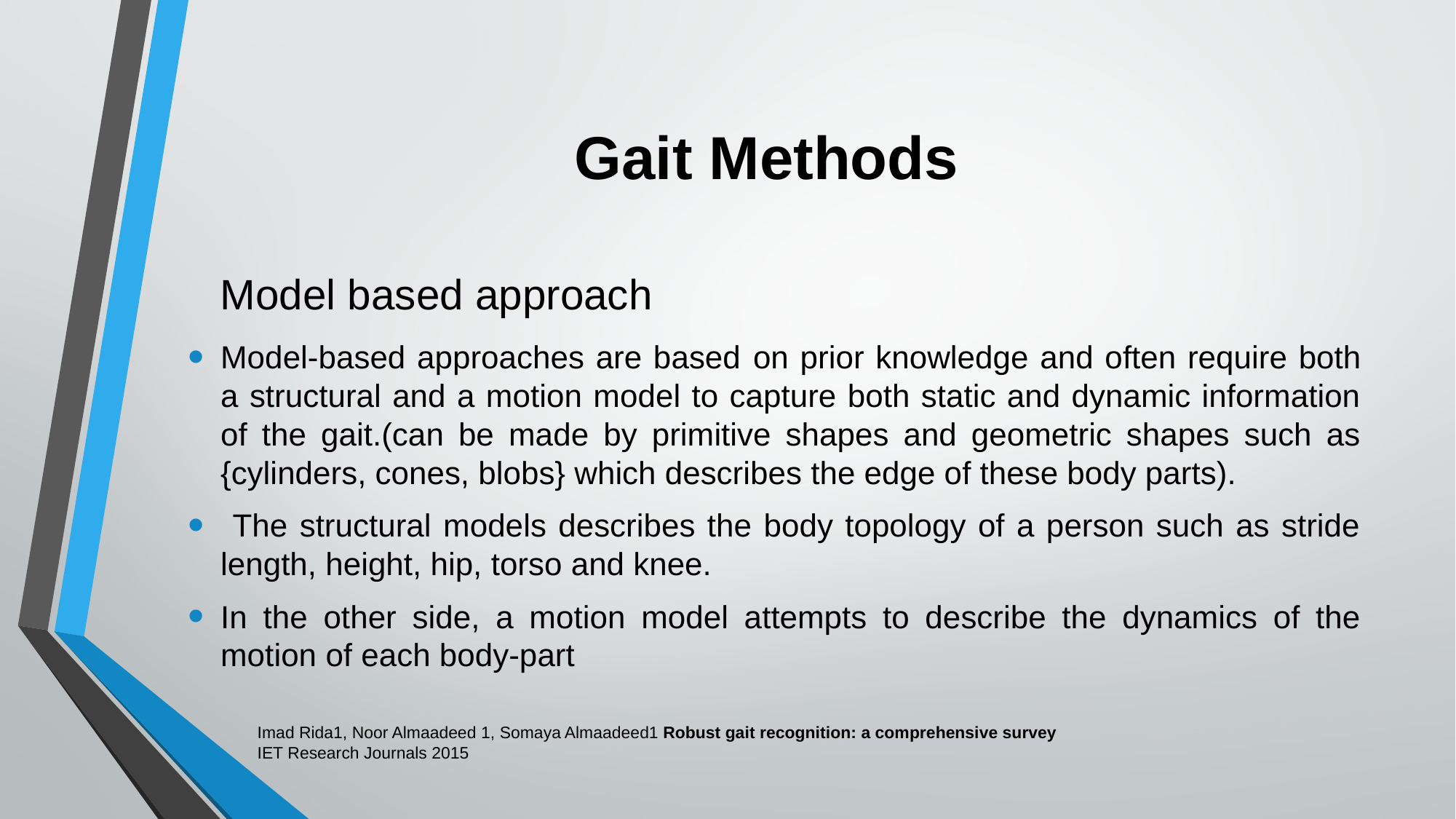

# Gait Methods
Model based approach
Model-based approaches are based on prior knowledge and often require both a structural and a motion model to capture both static and dynamic information of the gait.(can be made by primitive shapes and geometric shapes such as {cylinders, cones, blobs} which describes the edge of these body parts).
 The structural models describes the body topology of a person such as stride length, height, hip, torso and knee.
In the other side, a motion model attempts to describe the dynamics of the motion of each body-part
Imad Rida1, Noor Almaadeed 1, Somaya Almaadeed1 Robust gait recognition: a comprehensive survey IET Research Journals 2015